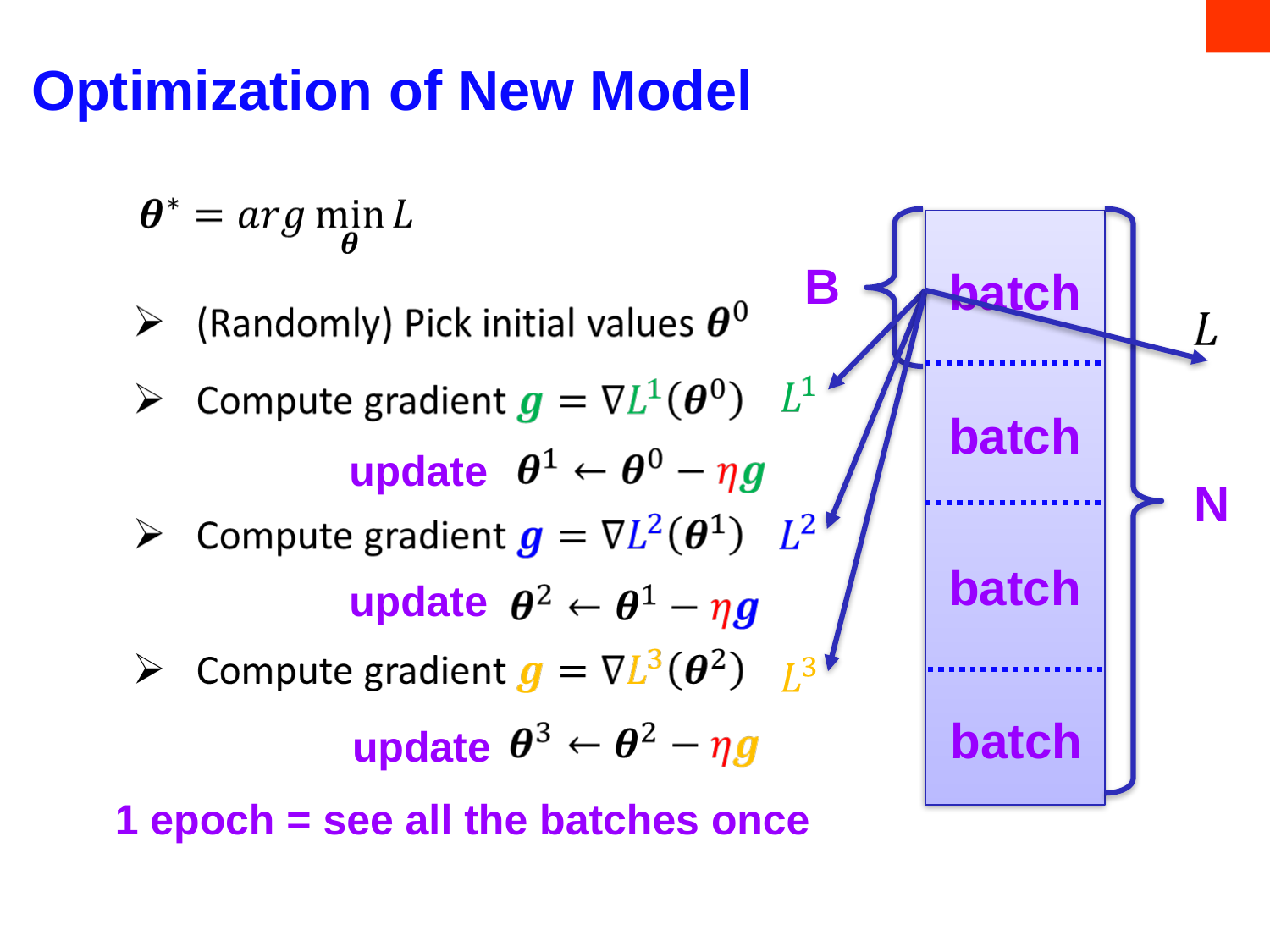

46
# Optimization of New Model

B
batch

batch
update

N

batch
update

batch

update
1 epoch = see all the batches once